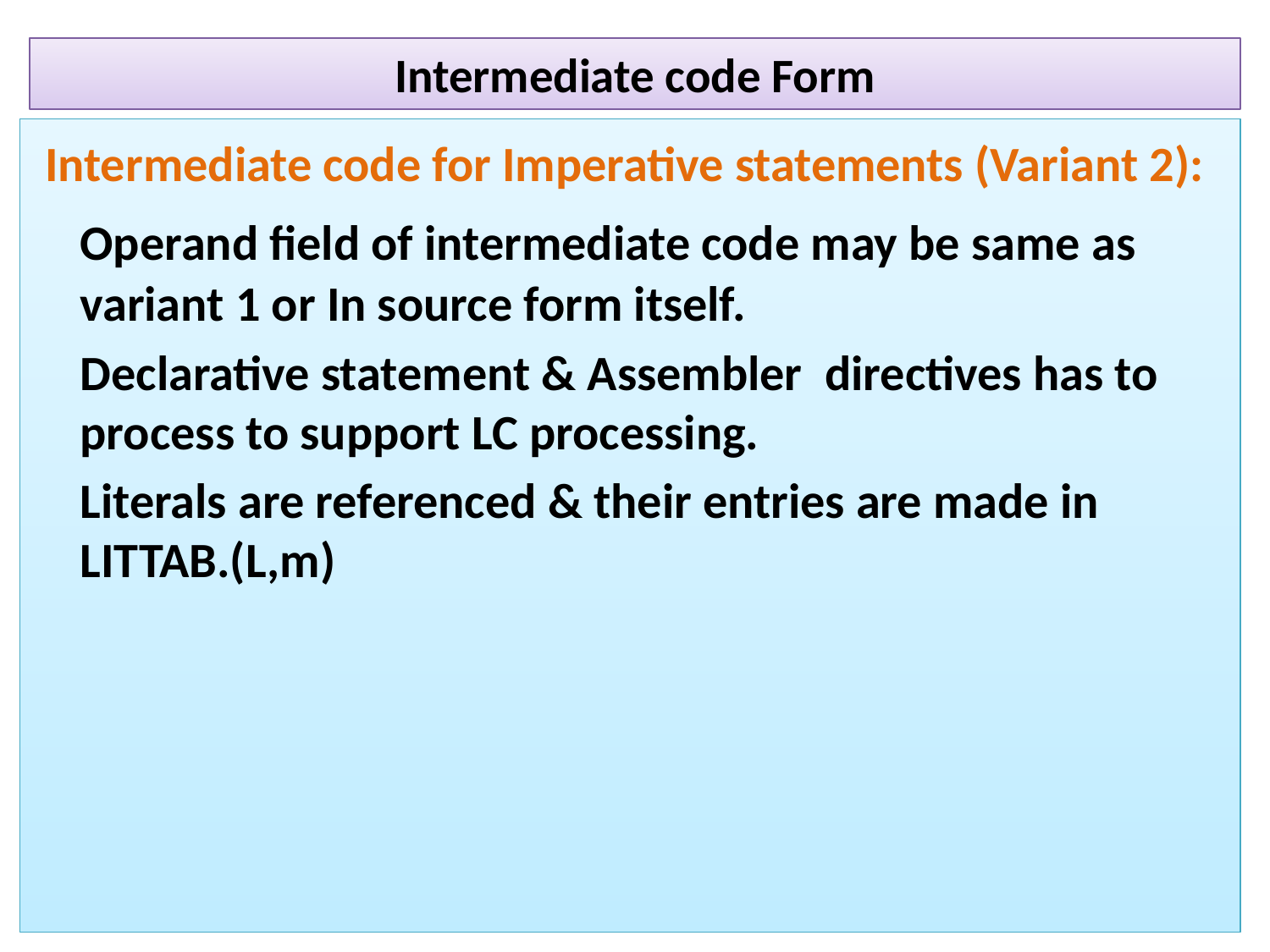

Intermediate code Form
 Intermediate code for Imperative statements (Variant 2):
	Operand field of intermediate code may be same as variant 1 or In source form itself.
	Declarative statement & Assembler  directives has to process to support LC processing.
	Literals are referenced & their entries are made in LITTAB.(L,m)